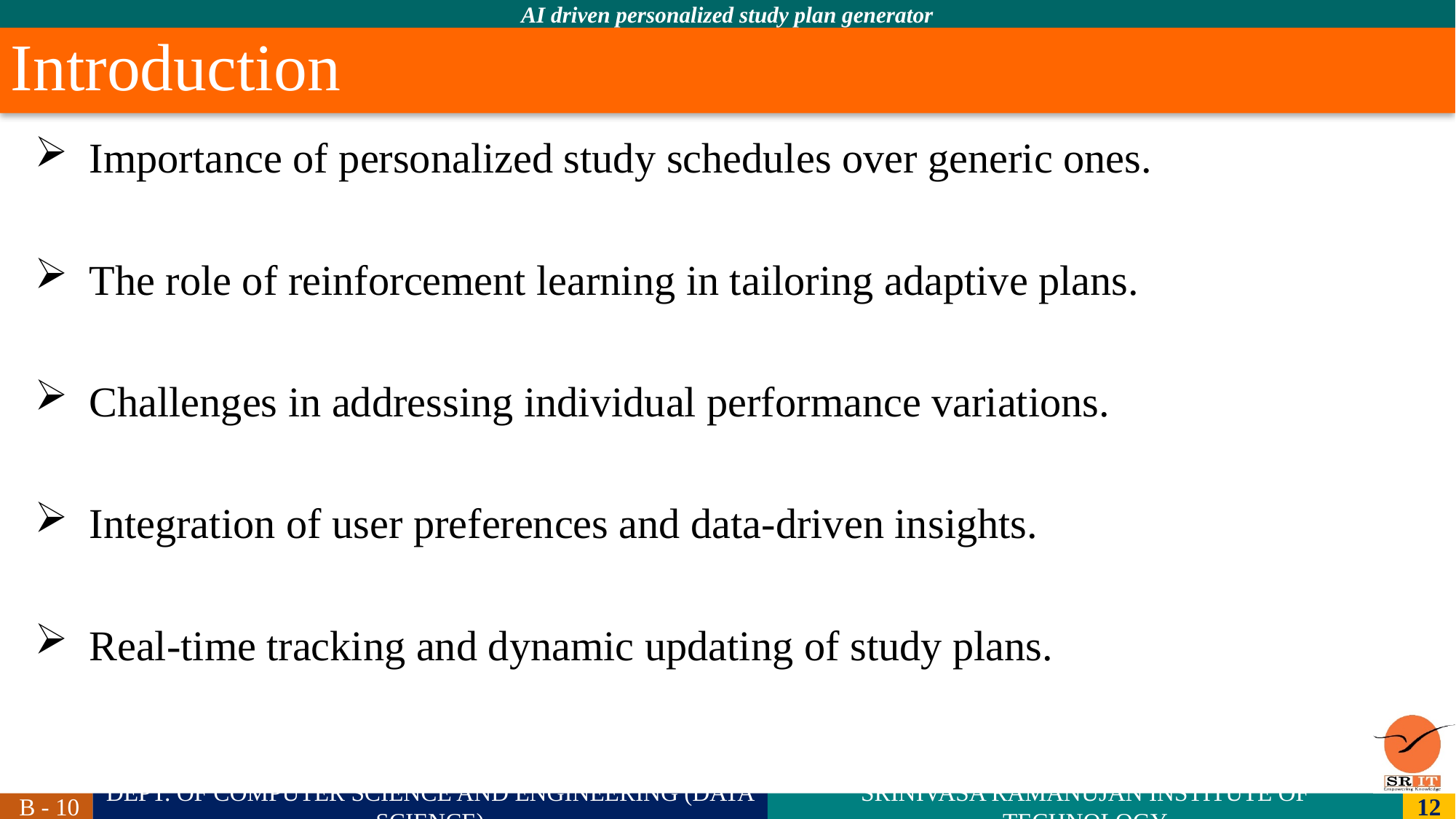

# Introduction
Importance of personalized study schedules over generic ones.

The role of reinforcement learning in tailoring adaptive plans.

Challenges in addressing individual performance variations.

Integration of user preferences and data-driven insights.

Real-time tracking and dynamic updating of study plans.